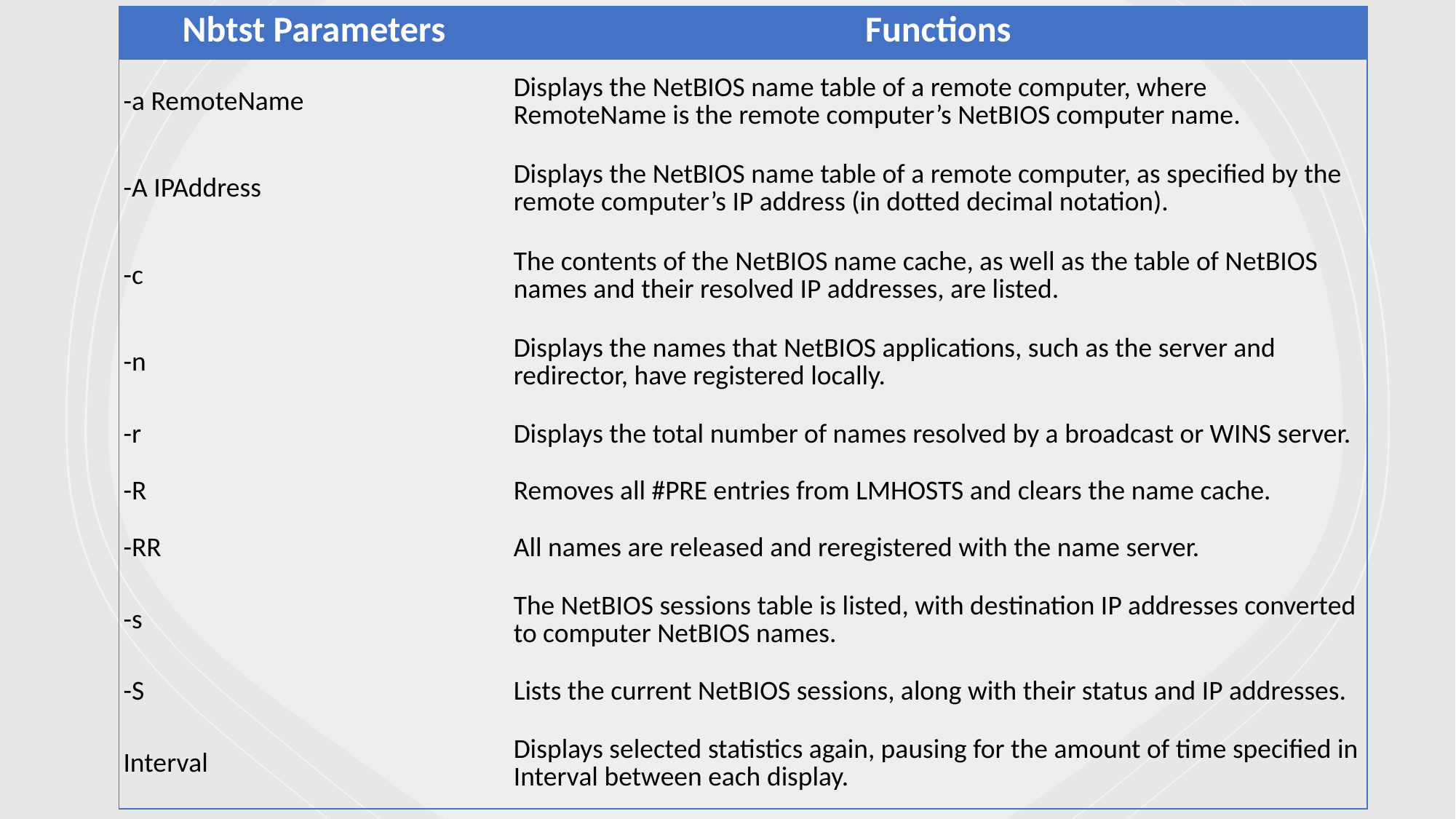

| Nbtst Parameters | Functions |
| --- | --- |
| -a RemoteName | Displays the NetBIOS name table of a remote computer, where RemoteName is the remote computer’s NetBIOS computer name. |
| -A IPAddress | Displays the NetBIOS name table of a remote computer, as specified by the remote computer’s IP address (in dotted decimal notation). |
| -c | The contents of the NetBIOS name cache, as well as the table of NetBIOS names and their resolved IP addresses, are listed. |
| -n | Displays the names that NetBIOS applications, such as the server and redirector, have registered locally. |
| -r | Displays the total number of names resolved by a broadcast or WINS server. |
| -R | Removes all #PRE entries from LMHOSTS and clears the name cache. |
| -RR | All names are released and reregistered with the name server. |
| -s | The NetBIOS sessions table is listed, with destination IP addresses converted to computer NetBIOS names. |
| -S | Lists the current NetBIOS sessions, along with their status and IP addresses. |
| Interval | Displays selected statistics again, pausing for the amount of time specified in Interval between each display. |